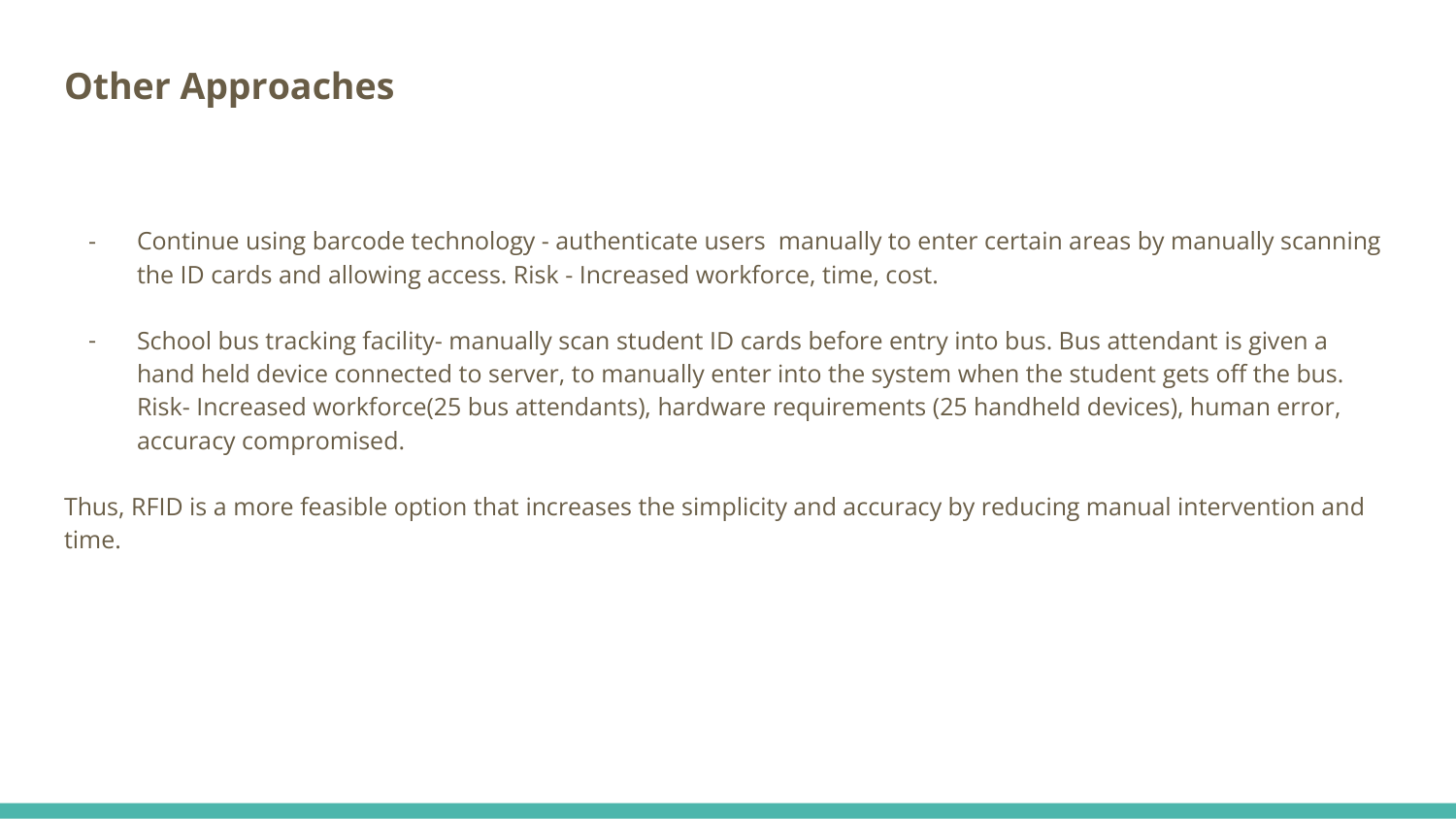

Other Approaches

Continue using barcode technology - authenticate users  manually to enter certain areas by manually scanning the ID cards and allowing access. Risk - Increased workforce, time, cost.
School bus tracking facility- manually scan student ID cards before entry into bus. Bus attendant is given a hand held device connected to server, to manually enter into the system when the student gets off the bus.  Risk- Increased workforce(25 bus attendants), hardware requirements (25 handheld devices), human error, accuracy compromised.
Thus, RFID is a more feasible option that increases the simplicity and accuracy by reducing manual intervention and time.